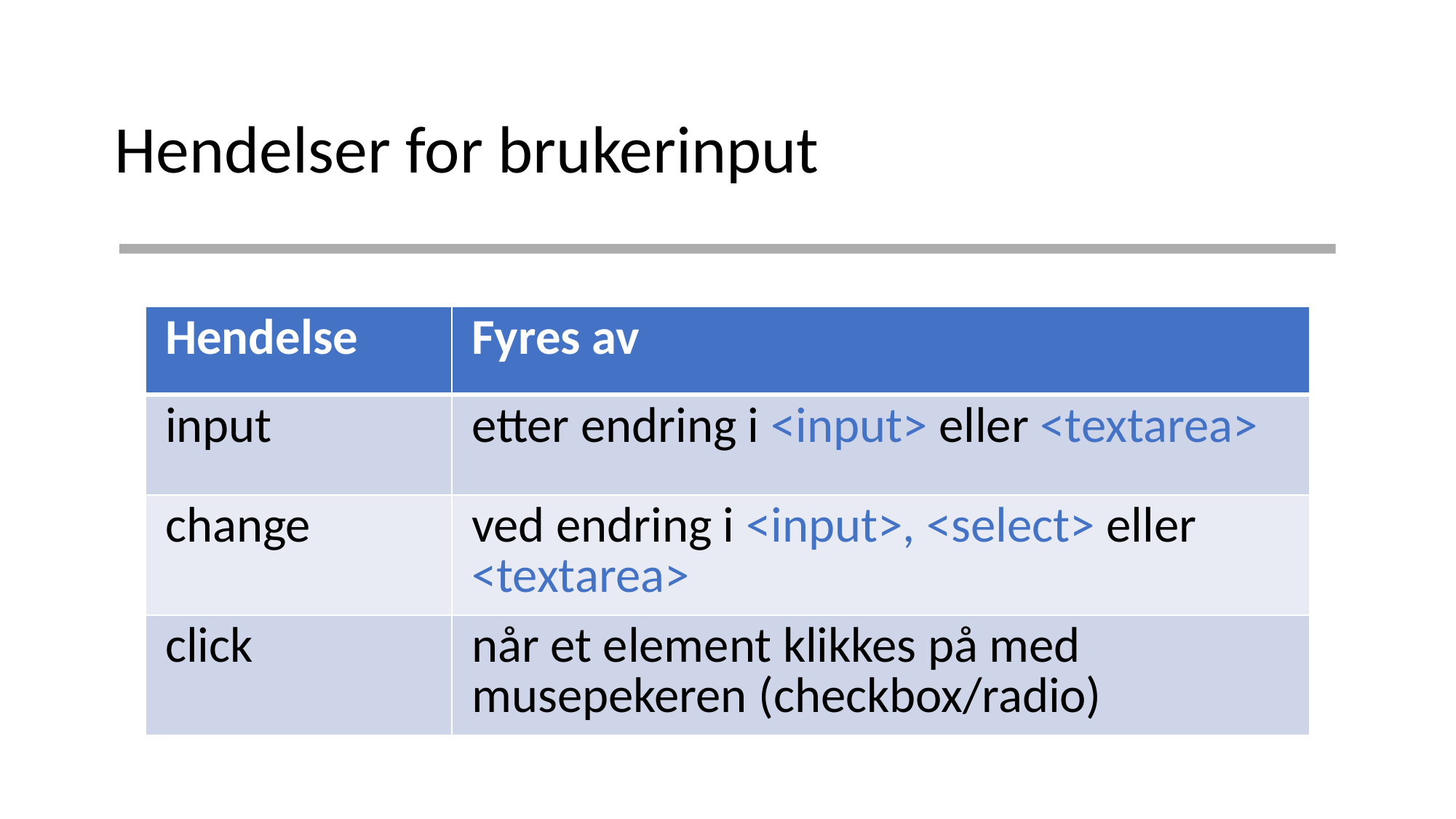

# Hendelser for brukerinput

| Hendelse | Fyres av |
| --- | --- |
| input | etter endring i <input> eller <textarea> |
| change | ved endring i <input>, <select> eller <textarea> |
| click | når et element klikkes på med musepekeren (checkbox/radio) |